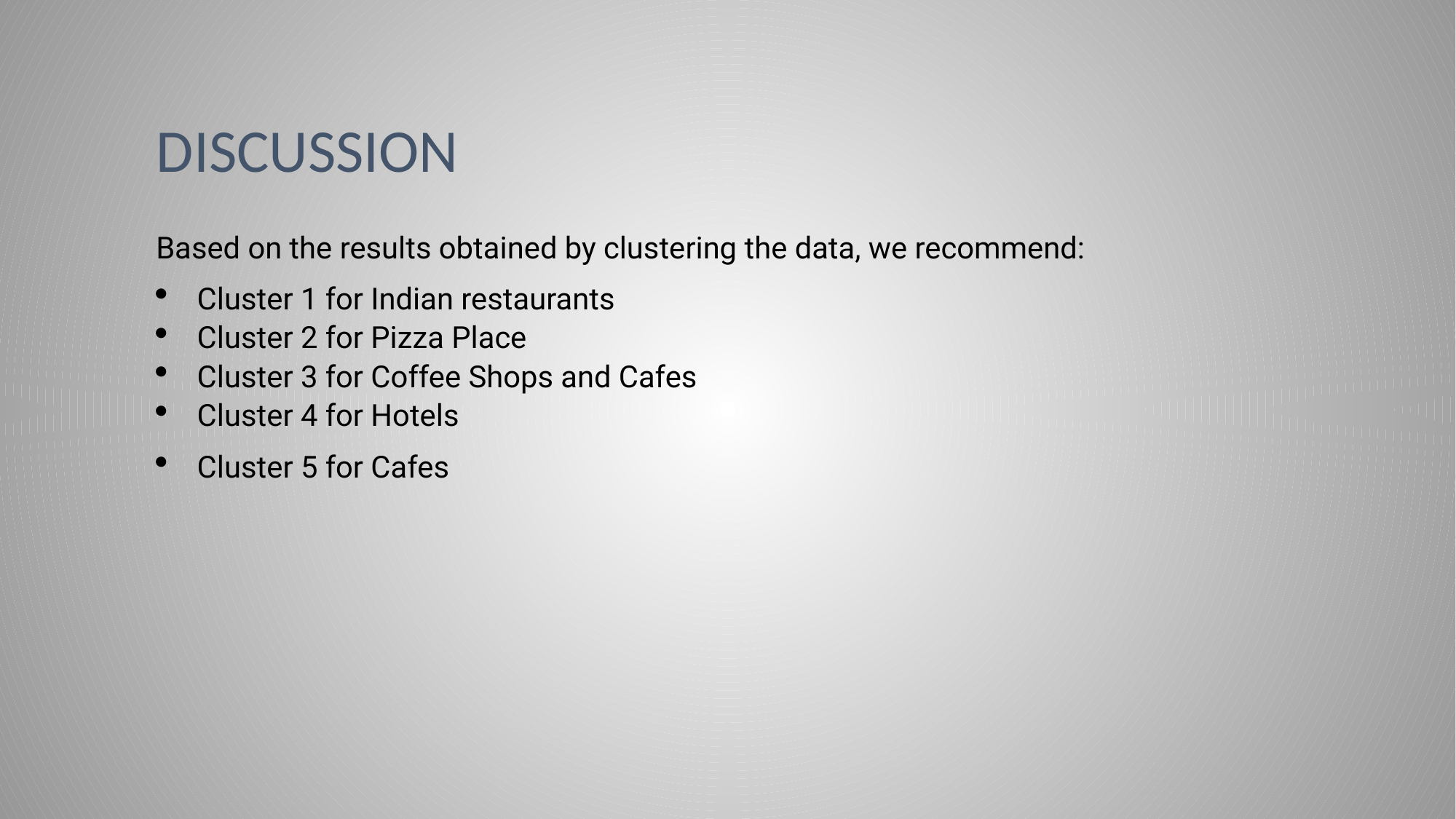

# DISCUSSION
Based on the results obtained by clustering the data, we recommend:
Cluster 1 for Indian restaurants
Cluster 2 for Pizza Place
Cluster 3 for Coffee Shops and Cafes
Cluster 4 for Hotels
Cluster 5 for Cafes